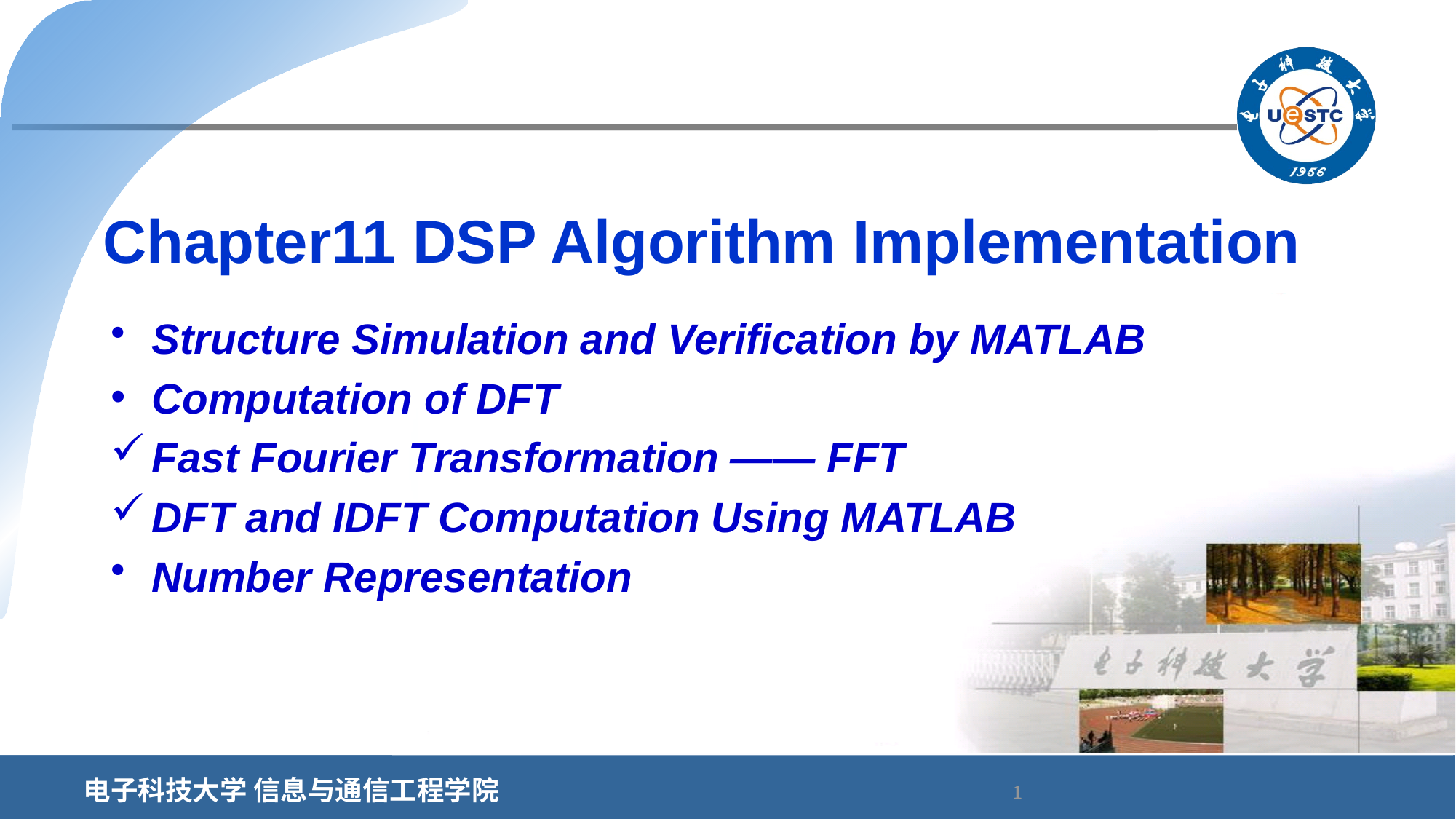

Chapter11 DSP Algorithm Implementation
Structure Simulation and Verification by MATLAB
Computation of DFT
Fast Fourier Transformation —— FFT
DFT and IDFT Computation Using MATLAB
Number Representation